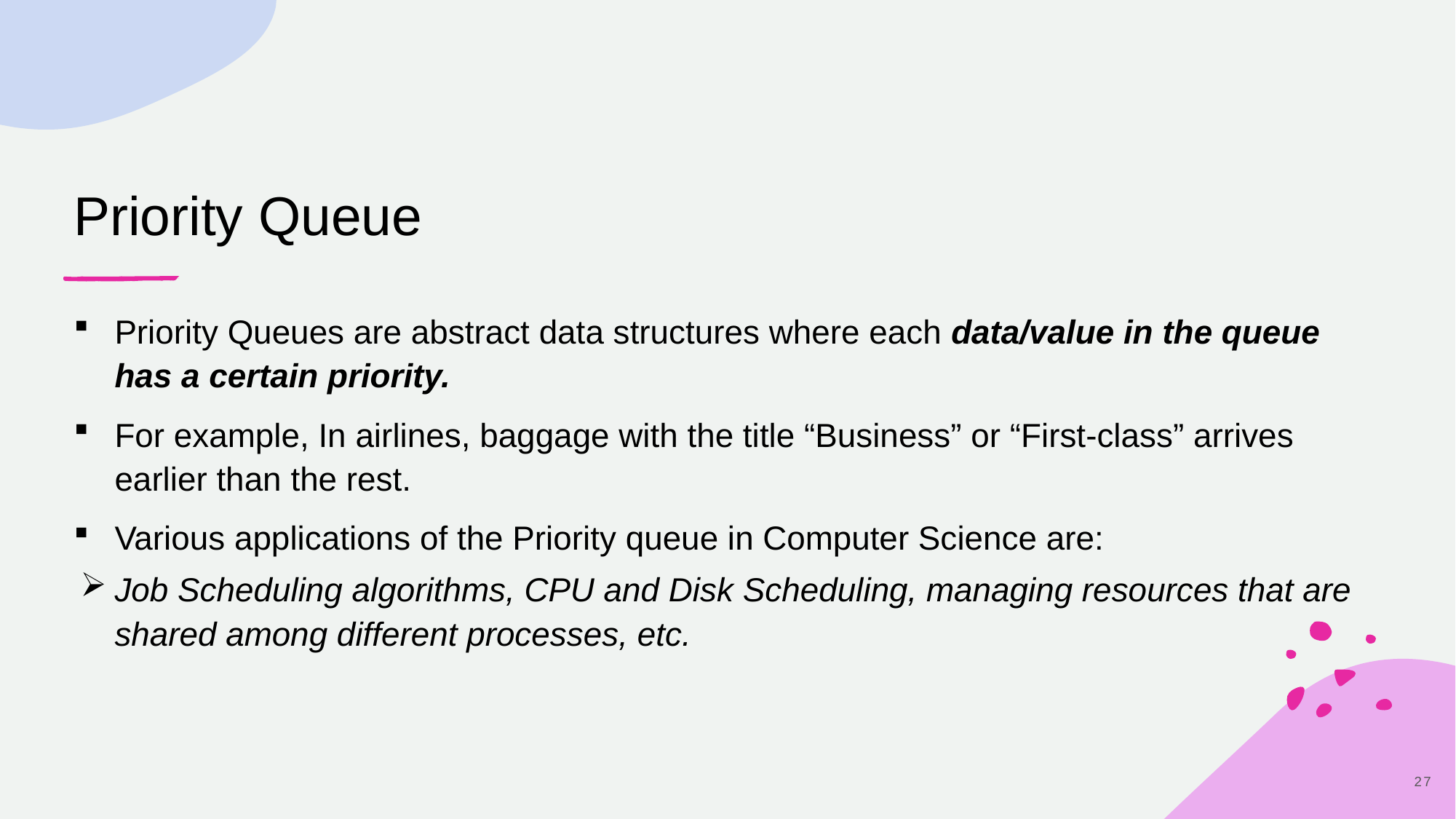

# Priority Queue
Priority Queues are abstract data structures where each data/value in the queue has a certain priority.
For example, In airlines, baggage with the title “Business” or “First-class” arrives earlier than the rest.
Various applications of the Priority queue in Computer Science are:
Job Scheduling algorithms, CPU and Disk Scheduling, managing resources that are shared among different processes, etc.
27